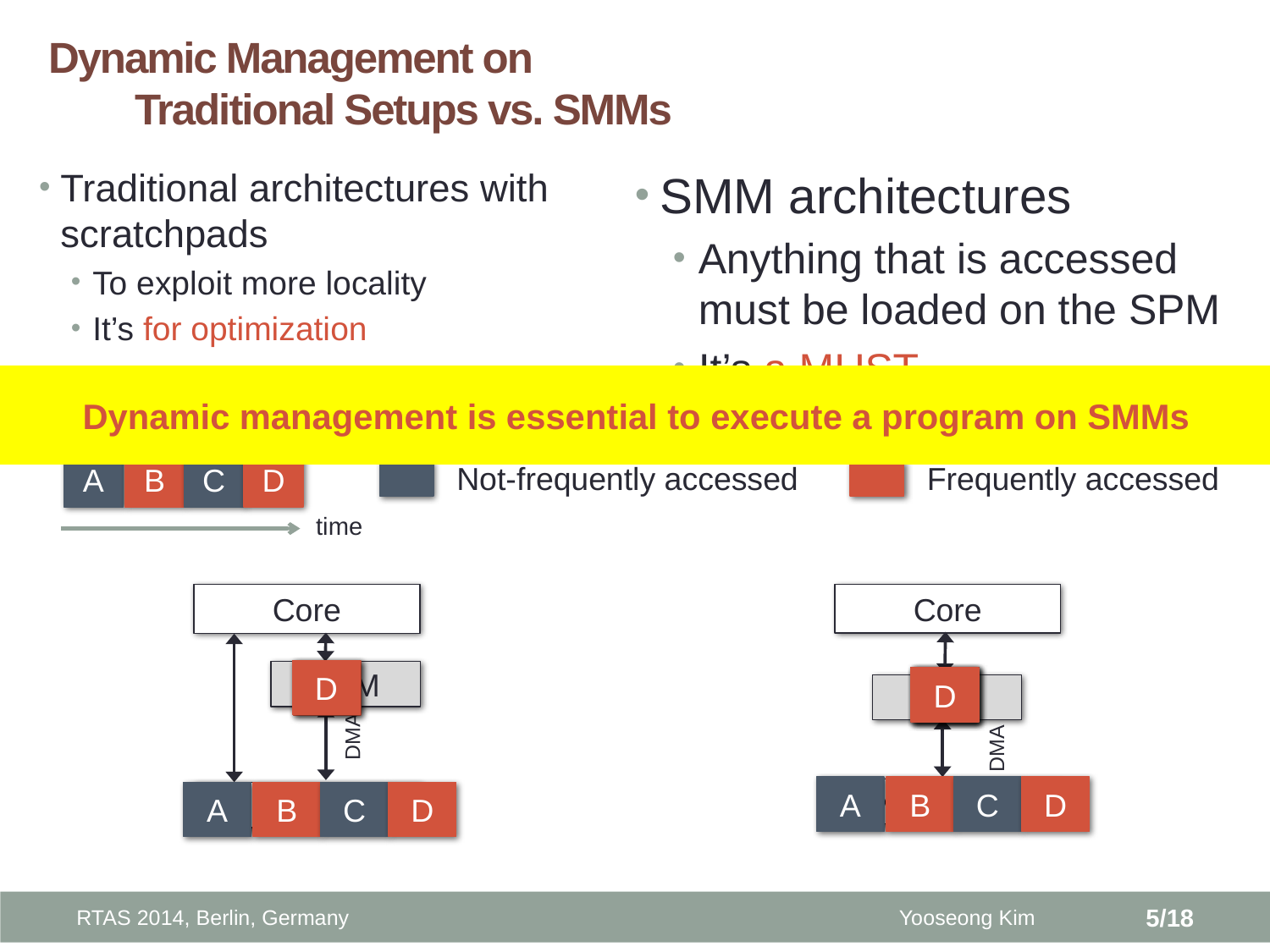

# Dynamic Management on Traditional Setups vs. SMMs
Traditional architectures with scratchpads
To exploit more locality
It’s for optimization
SMM architectures
Anything that is accessed must be loaded on the SPM
It’s a MUST
Dynamic management is essential to execute a program on SMMs
Not-frequently accessed

A
B
C
D
Frequently accessed

time
Core
SPM
DMA
Main Memory
Core
SPM
DMA
Main Memory
D
B
B
C
D
A
A
B
C
D
A
B
C
D
RTAS 2014, Berlin, Germany
Yooseong Kim
5/18